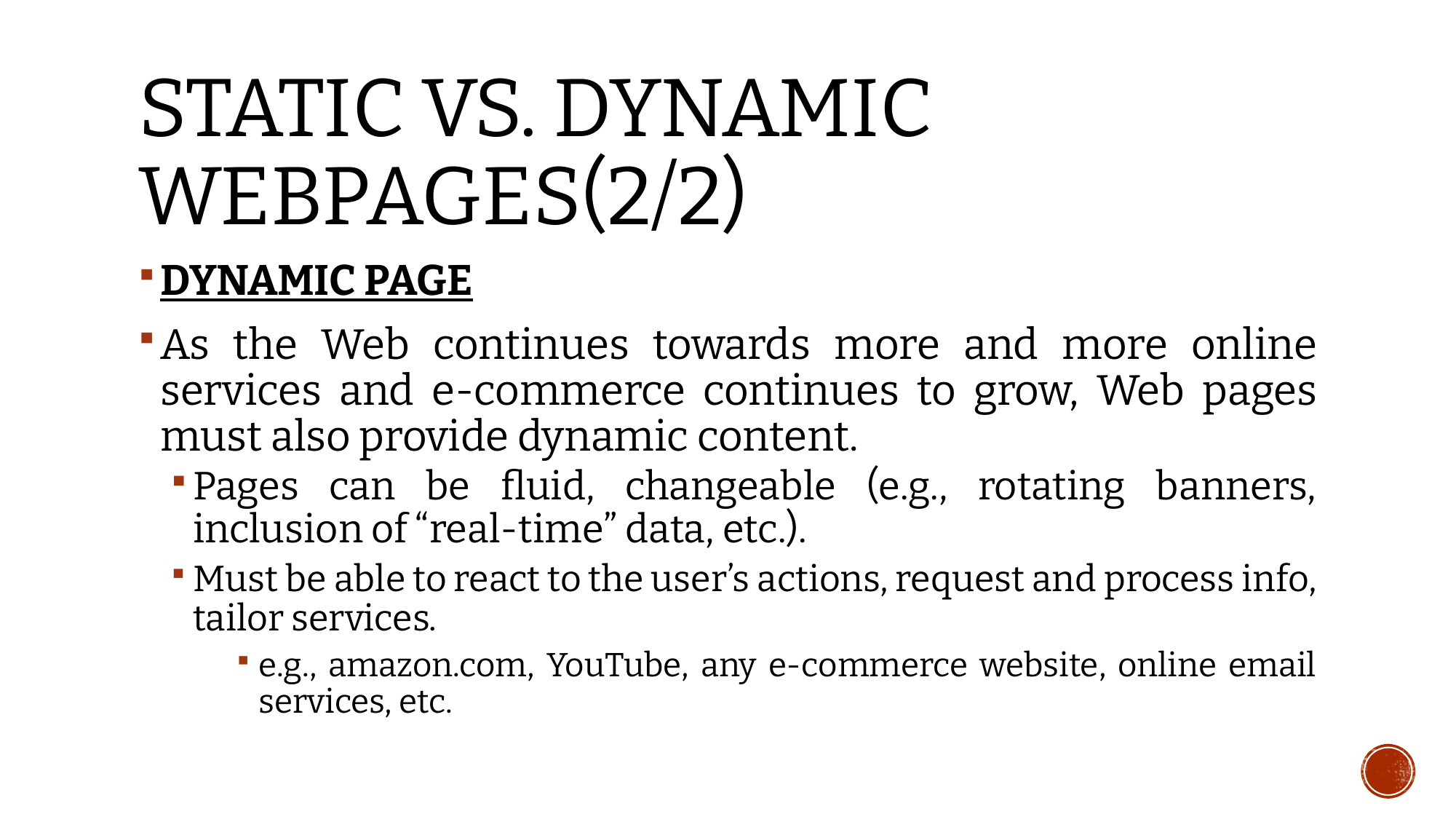

# Static vs. Dynamic Webpages(2/2)
DYNAMIC PAGE
As the Web continues towards more and more online services and e-commerce continues to grow, Web pages must also provide dynamic content.
Pages can be fluid, changeable (e.g., rotating banners, inclusion of “real-time” data, etc.).
Must be able to react to the user’s actions, request and process info, tailor services.
e.g., amazon.com, YouTube, any e-commerce website, online email services, etc.